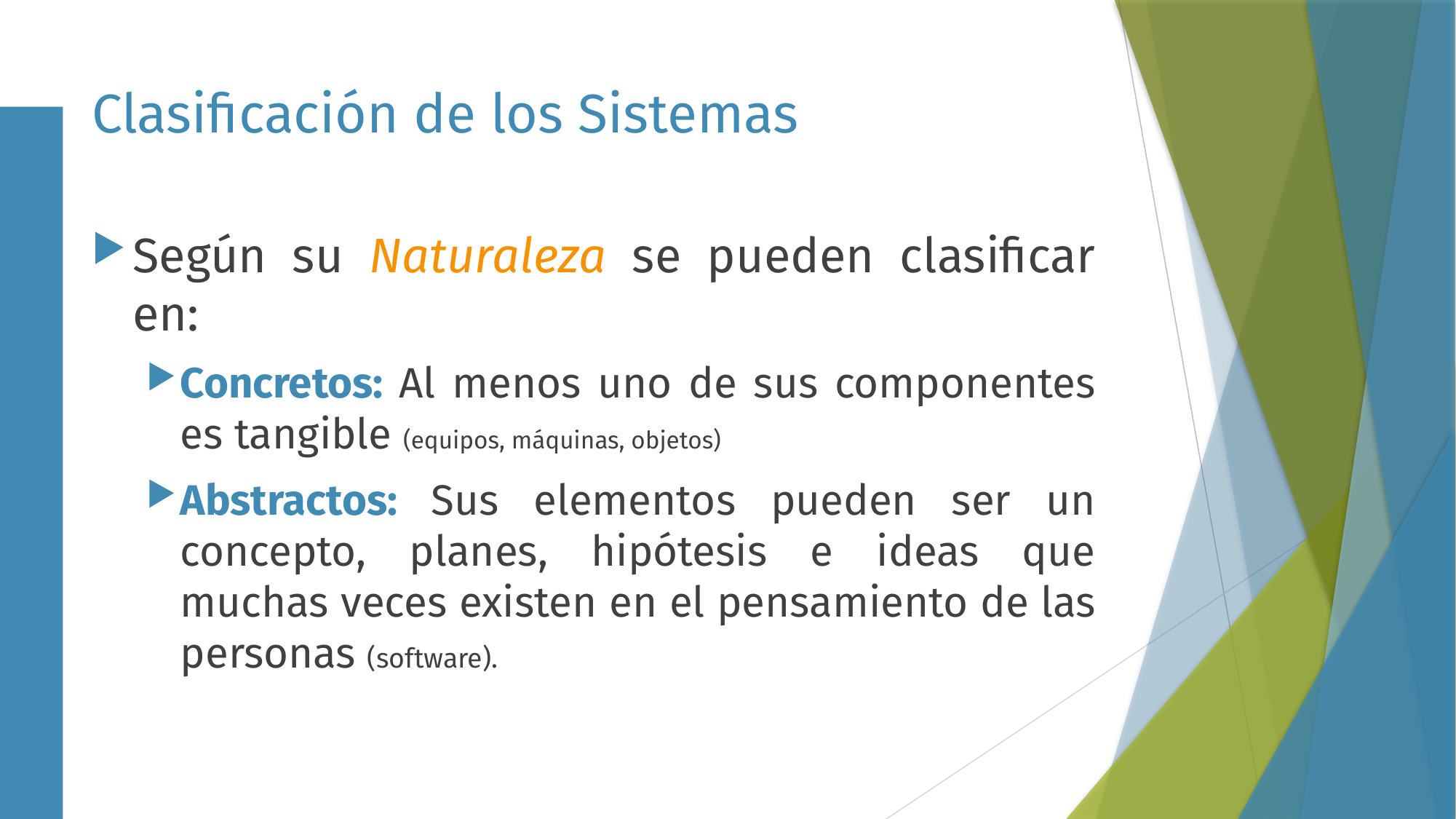

# Clasificación de los Sistemas
Según su Naturaleza se pueden clasificar en:
Concretos: Al menos uno de sus componentes es tangible (equipos, máquinas, objetos)
Abstractos: Sus elementos pueden ser un concepto, planes, hipótesis e ideas que muchas veces existen en el pensamiento de las personas (software).